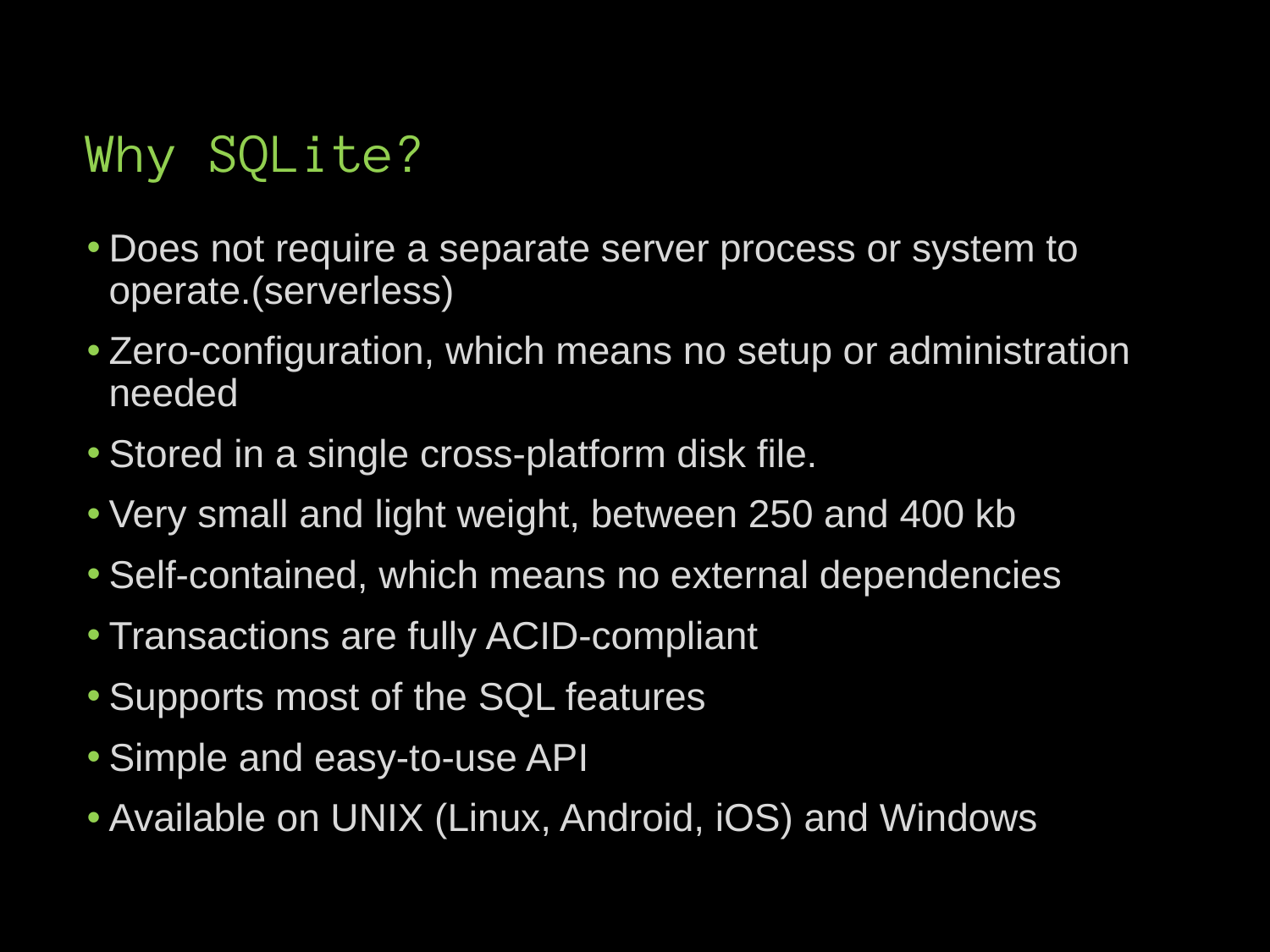

# Why SQLite?
Does not require a separate server process or system to operate.(serverless)
Zero-configuration, which means no setup or administration needed
Stored in a single cross-platform disk file.
Very small and light weight, between 250 and 400 kb
Self-contained, which means no external dependencies
Transactions are fully ACID-compliant
Supports most of the SQL features
Simple and easy-to-use API
Available on UNIX (Linux, Android, iOS) and Windows